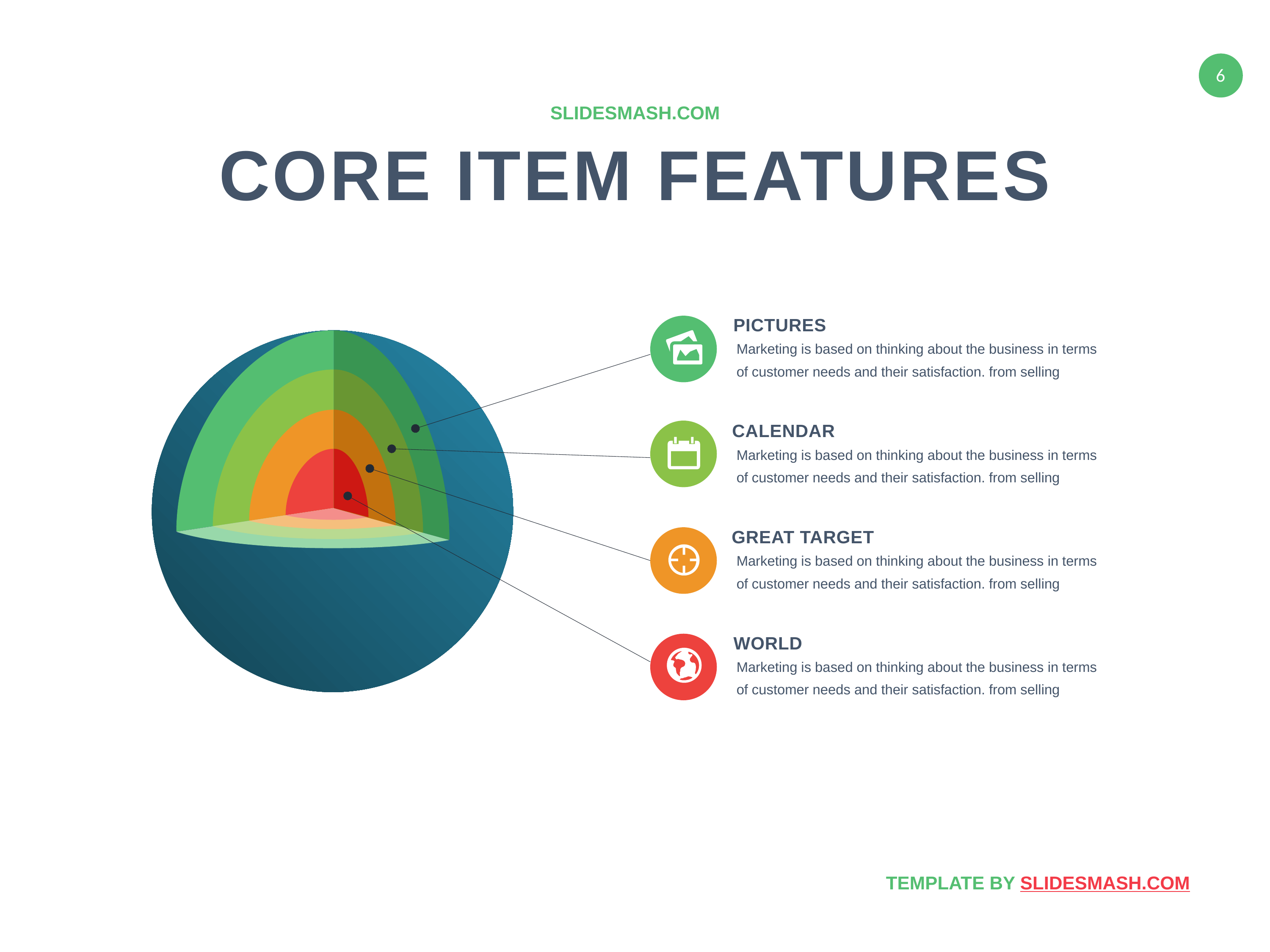

SLIDESMASH.COM
CORE ITEM FEATURES
PICTURES

Marketing is based on thinking about the business in terms of customer needs and their satisfaction. from selling
CALENDAR

Marketing is based on thinking about the business in terms of customer needs and their satisfaction. from selling
GREAT TARGET

Marketing is based on thinking about the business in terms of customer needs and their satisfaction. from selling
WORLD

Marketing is based on thinking about the business in terms of customer needs and their satisfaction. from selling